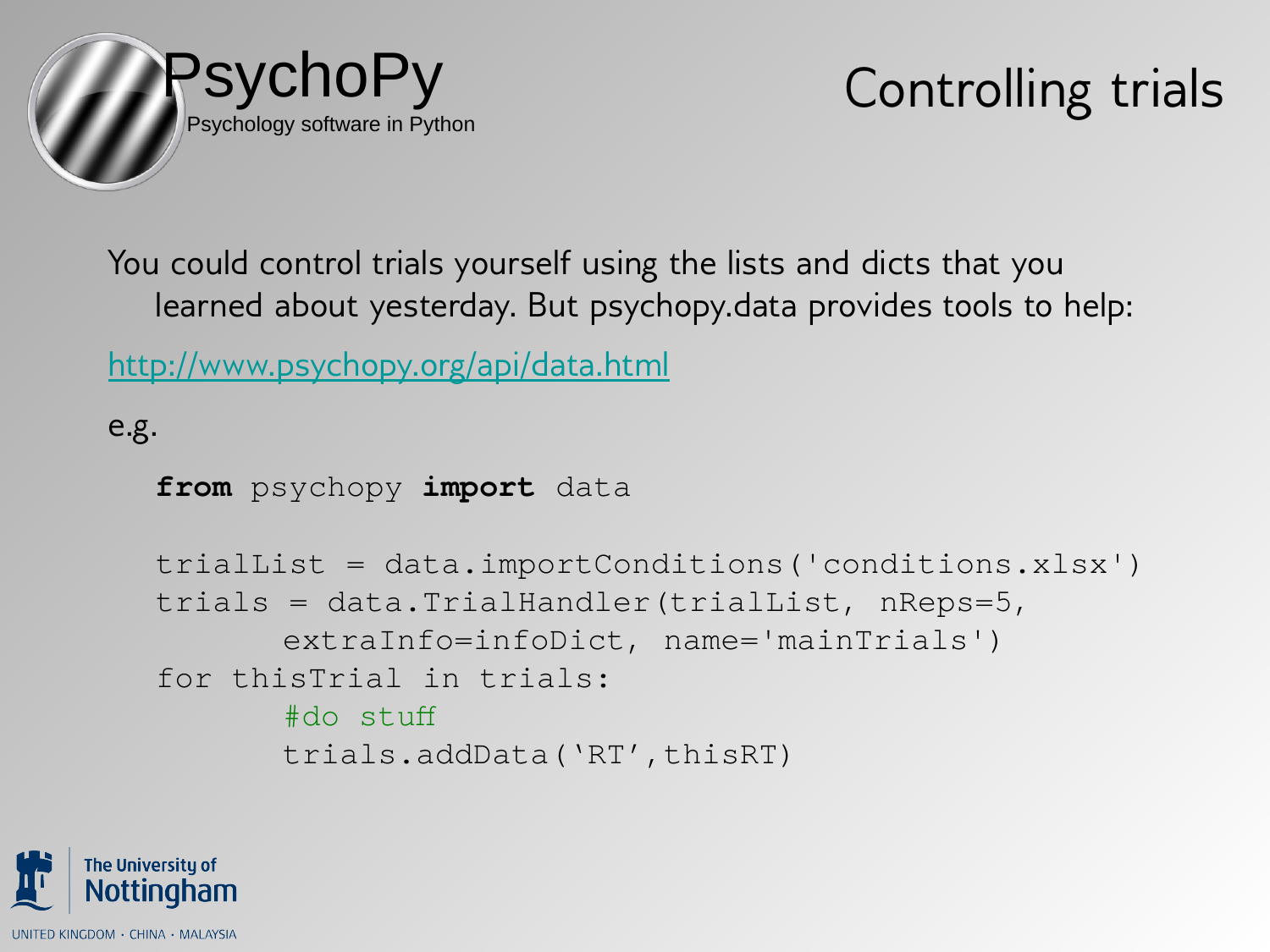

# Controlling trials
You could control trials yourself using the lists and dicts that you learned about yesterday. But psychopy.data provides tools to help:
http://www.psychopy.org/api/data.html
e.g.
	from psychopy import data
trialList = data.importConditions('conditions.xlsx')
trials = data.TrialHandler(trialList, nReps=5, 	extraInfo=infoDict, name='mainTrials')
for thisTrial in trials:
	#do stuff
	trials.addData(‘RT’,thisRT)